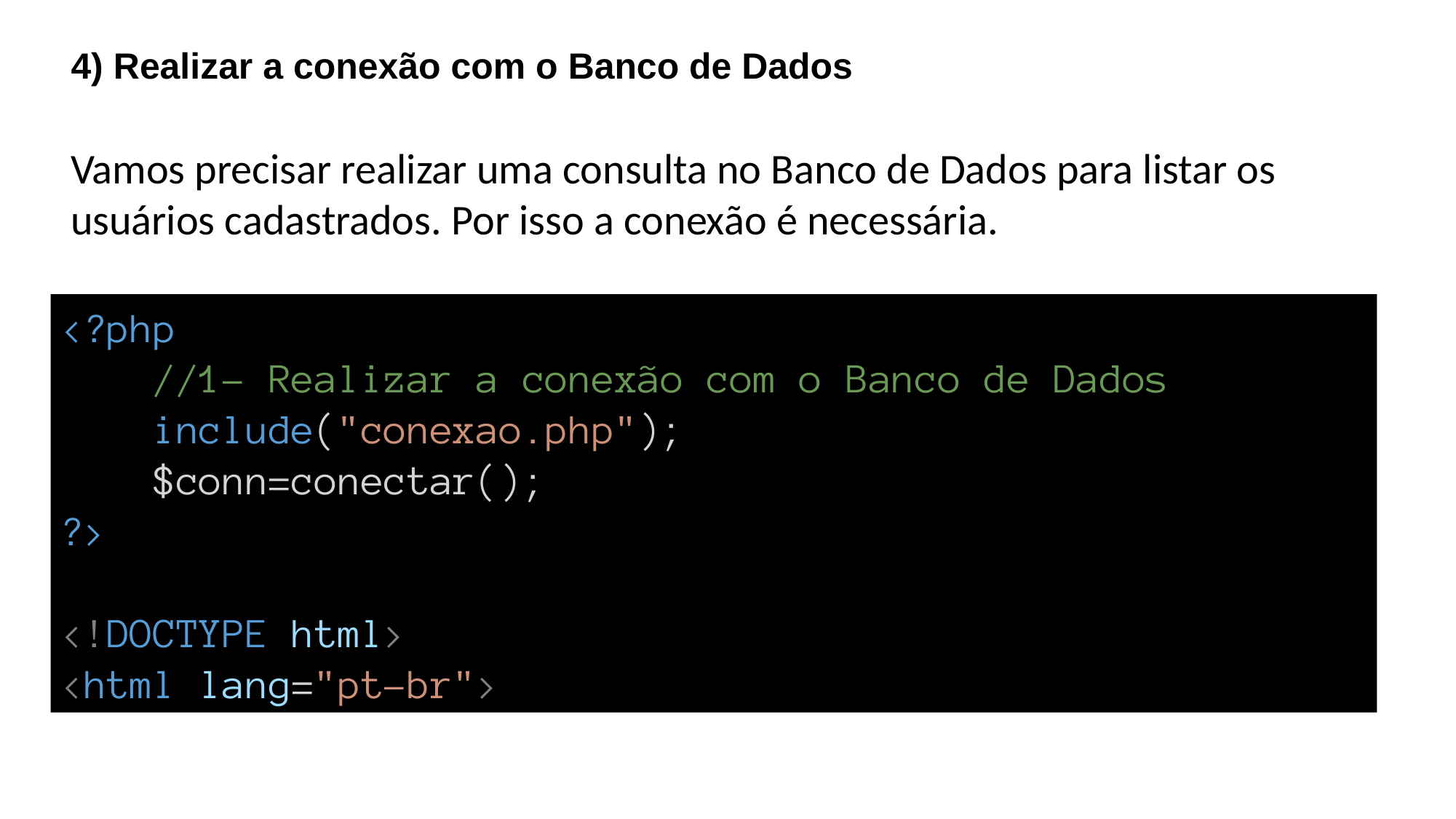

# 4) Realizar a conexão com o Banco de Dados
Vamos precisar realizar uma consulta no Banco de Dados para listar os usuários cadastrados. Por isso a conexão é necessária.
<?php
    //1- Realizar a conexão com o Banco de Dados
    include("conexao.php");
    $conn=conectar();
?>
<!DOCTYPE html>
<html lang="pt-br">